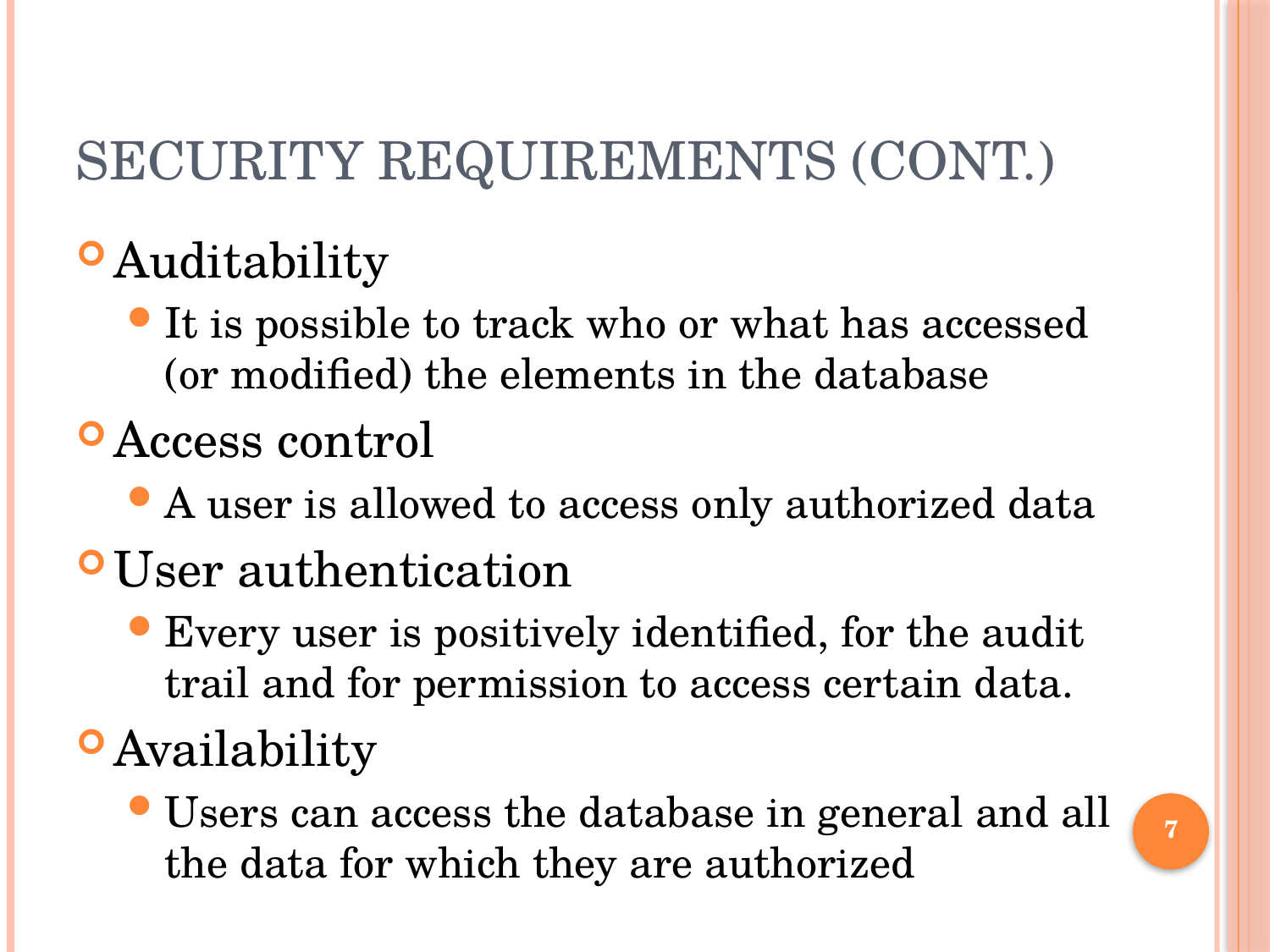

# Security Requirements (cont.)
Auditability
It is possible to track who or what has accessed (or modified) the elements in the database
Access control
A user is allowed to access only authorized data
User authentication
Every user is positively identified, for the audit trail and for permission to access certain data.
Availability
Users can access the database in general and all the data for which they are authorized

7